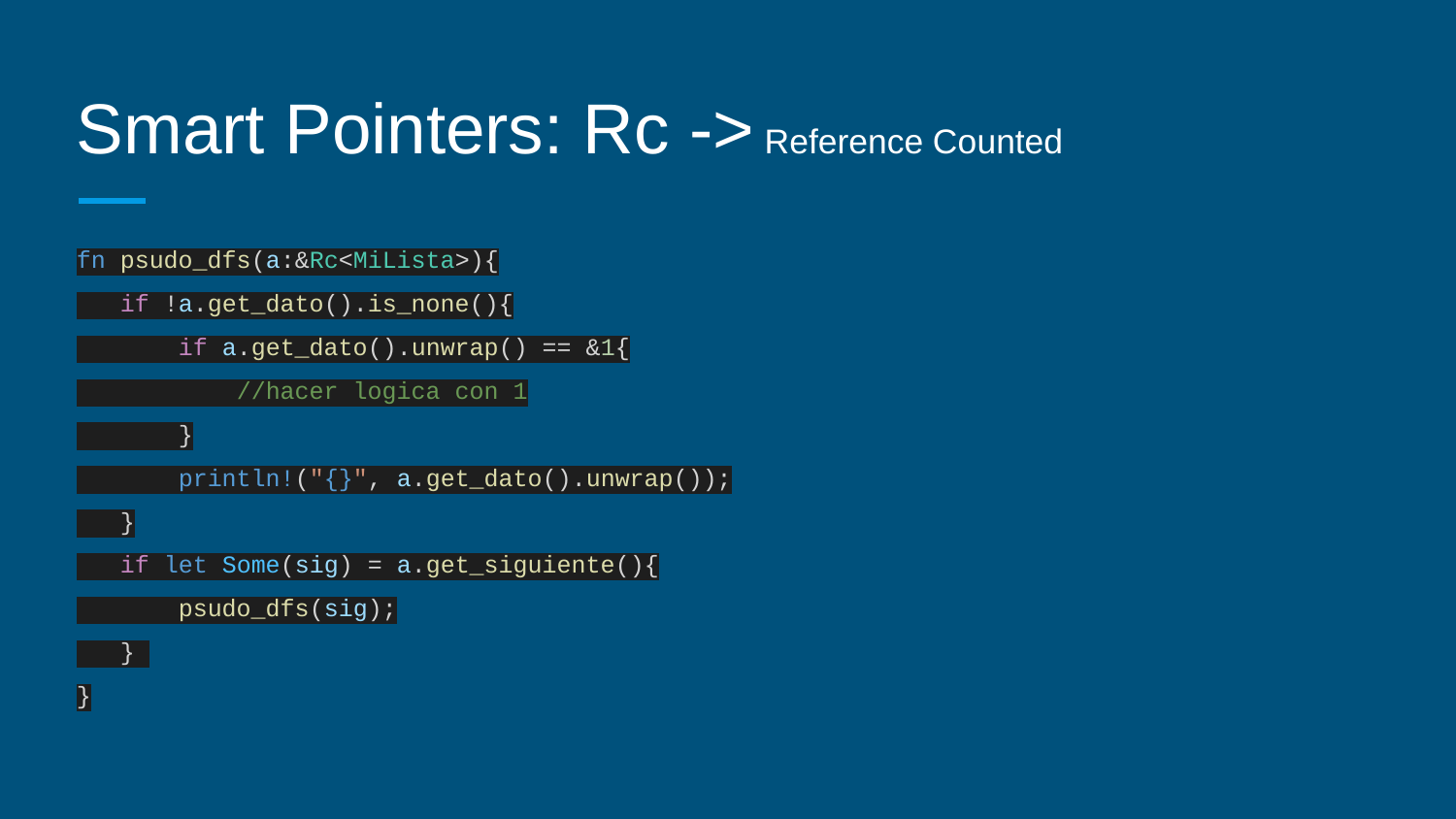

# Smart Pointers: Rc -> Reference Counted
fn psudo_dfs(a:&Rc<MiLista>){
   if !a.get_dato().is_none(){
       if a.get_dato().unwrap() == &1{
           //hacer logica con 1
       }
       println!("{}", a.get_dato().unwrap());
   }
   if let Some(sig) = a.get_siguiente(){
       psudo_dfs(sig);
   }
}